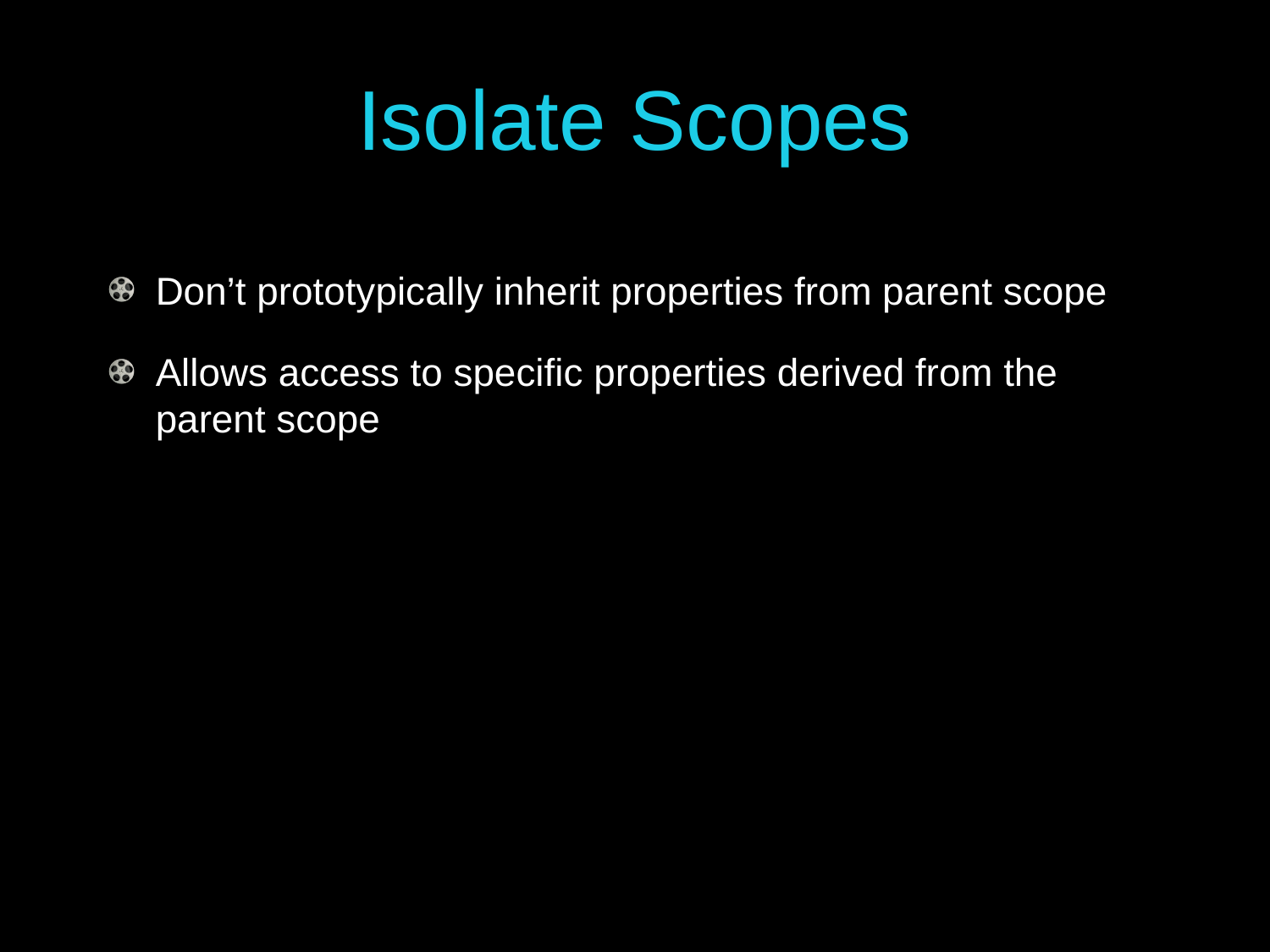

# Isolate Scopes
Don’t prototypically inherit properties from parent scope
Allows access to specific properties derived from the parent scope